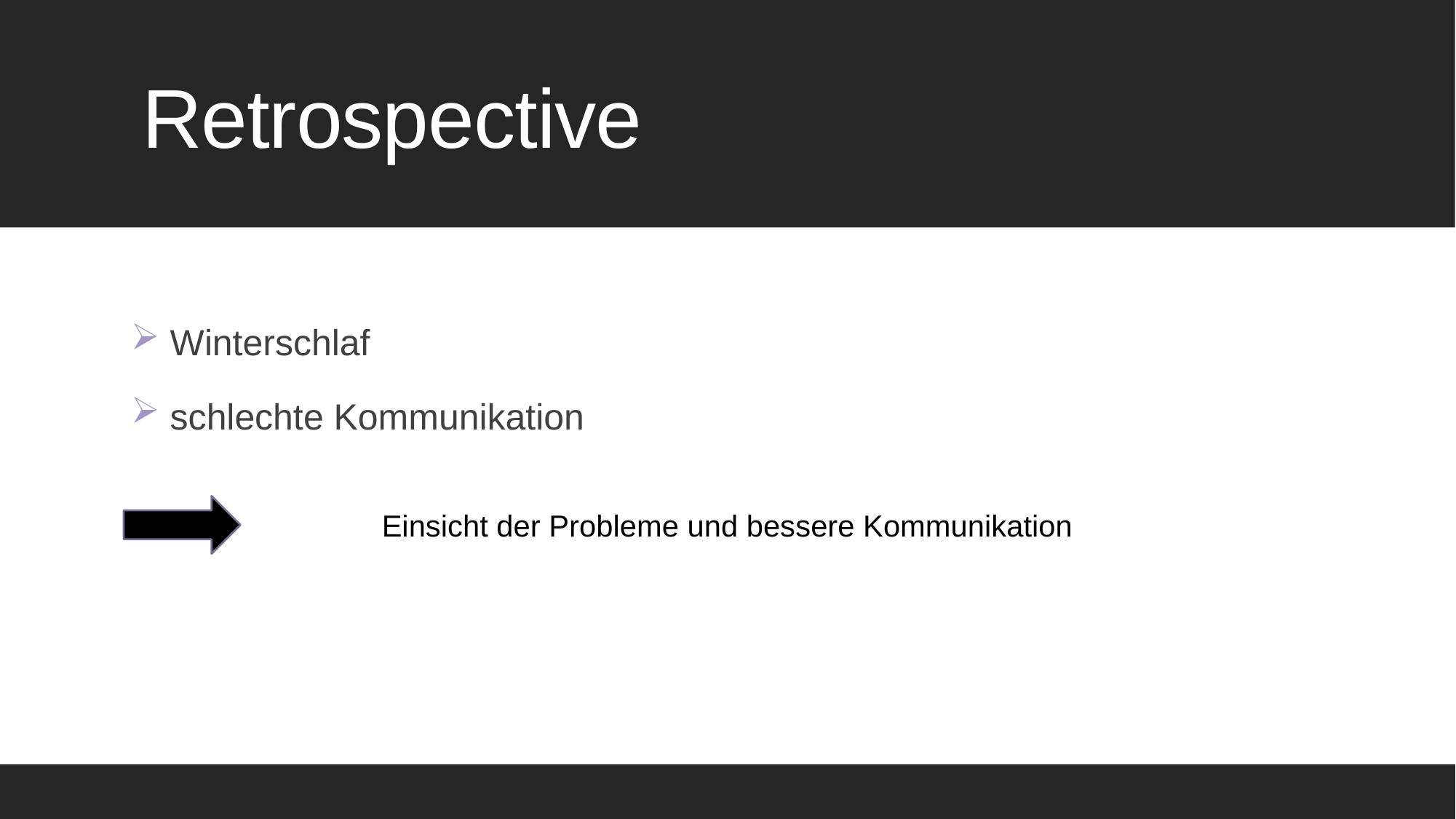

# Retrospective
 Winterschlaf
 schlechte Kommunikation

Einsicht der Probleme und bessere Kommunikation